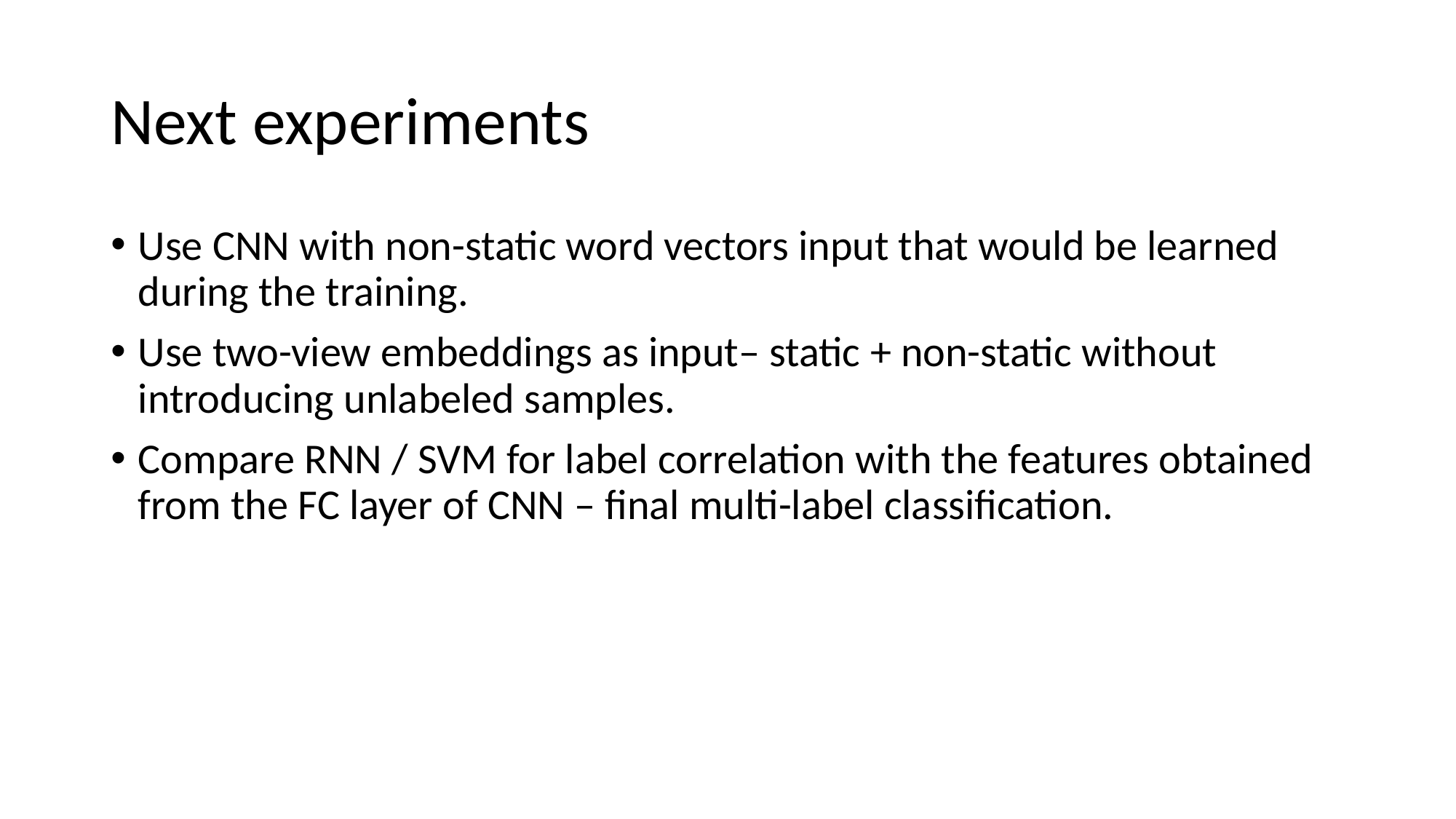

# Next experiments
Use CNN with non-static word vectors input that would be learned during the training.
Use two-view embeddings as input– static + non-static without introducing unlabeled samples.
Compare RNN / SVM for label correlation with the features obtained from the FC layer of CNN – final multi-label classification.